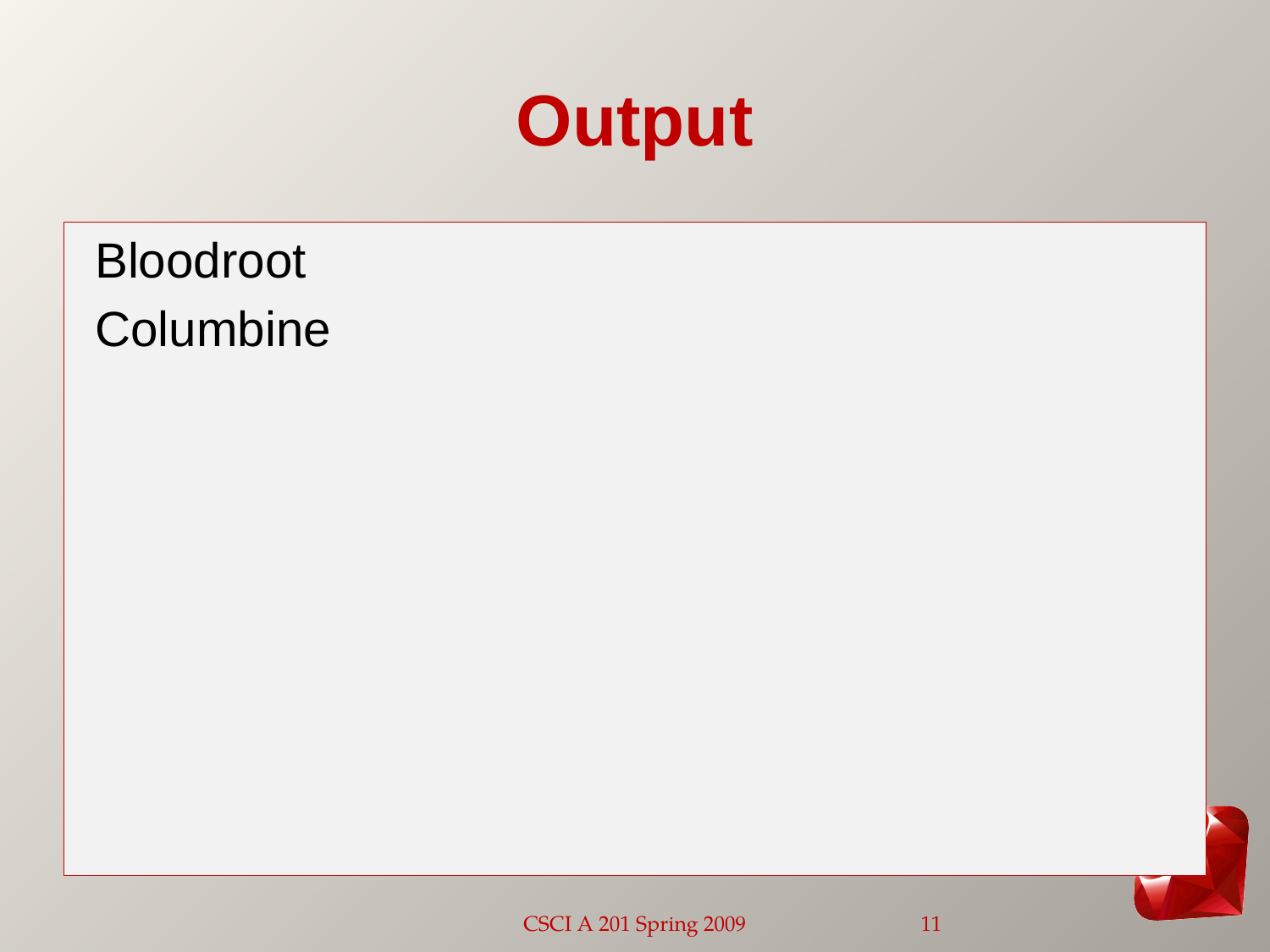

# Output
Bloodroot
Columbine

CSCI A 201 Spring 2009
11